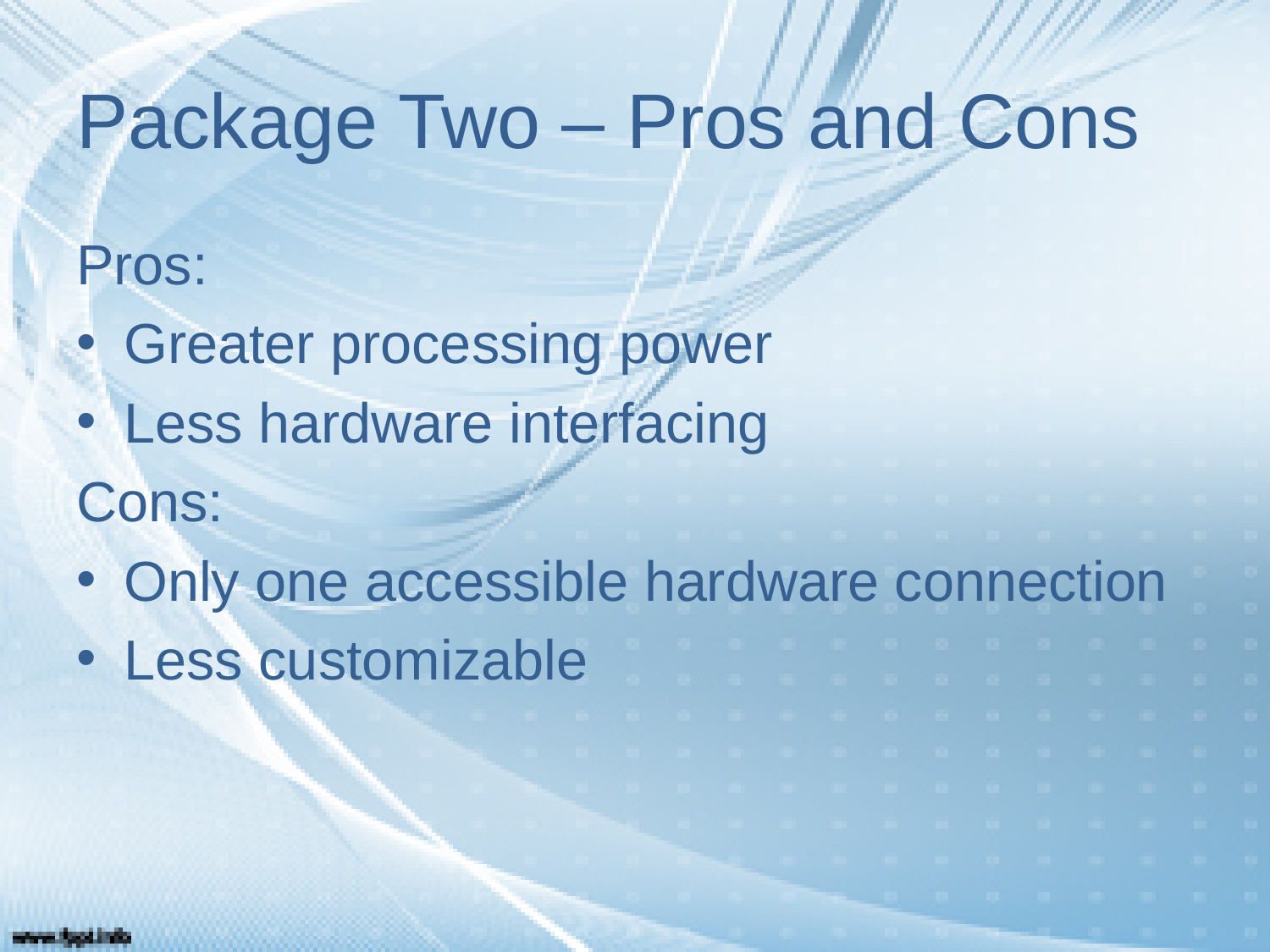

# Package Two – Pros and Cons
Pros:
Greater processing power
Less hardware interfacing
Cons:
Only one accessible hardware connection
Less customizable